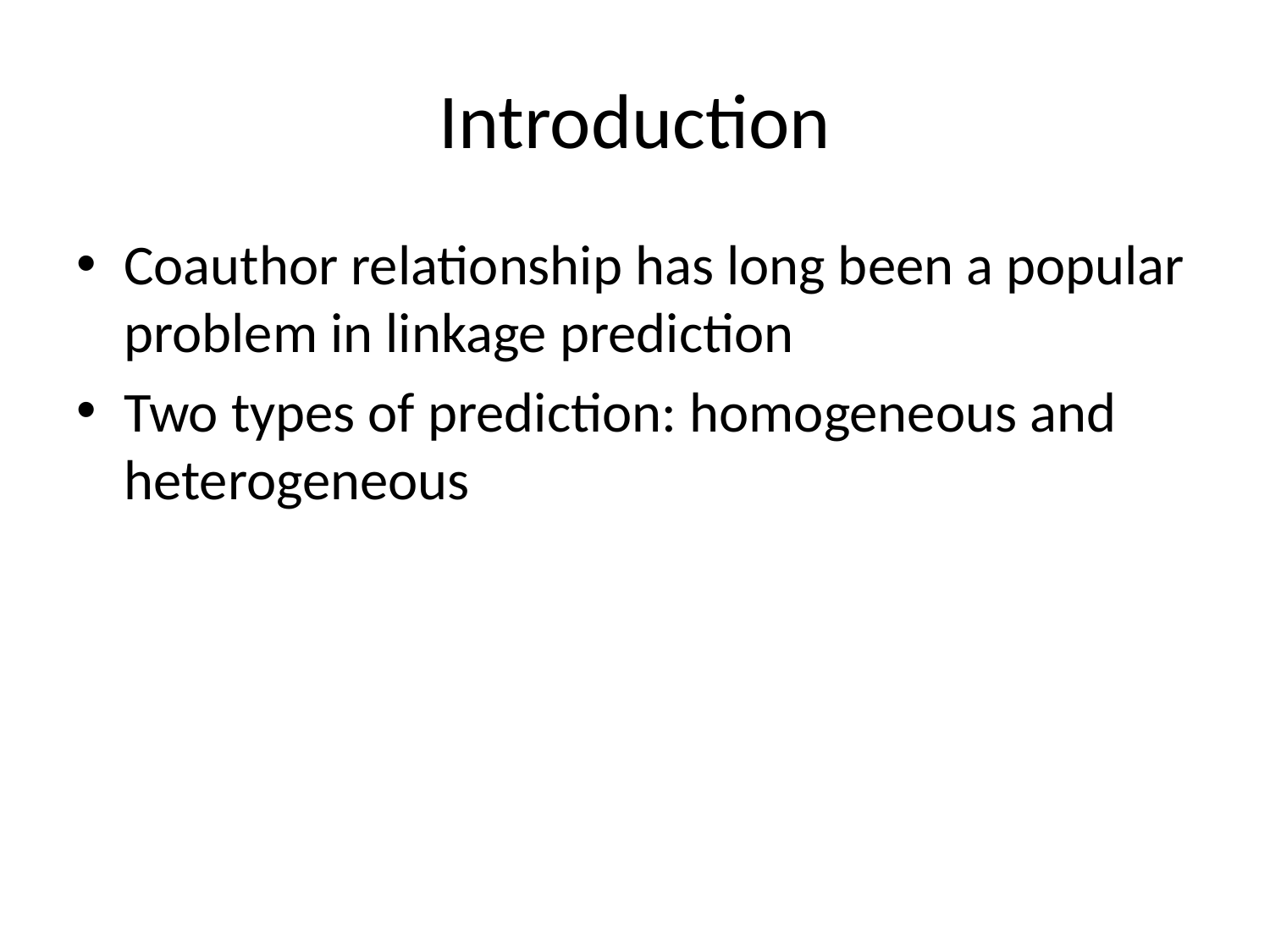

# Introduction
Coauthor relationship has long been a popular problem in linkage prediction
Two types of prediction: homogeneous and heterogeneous